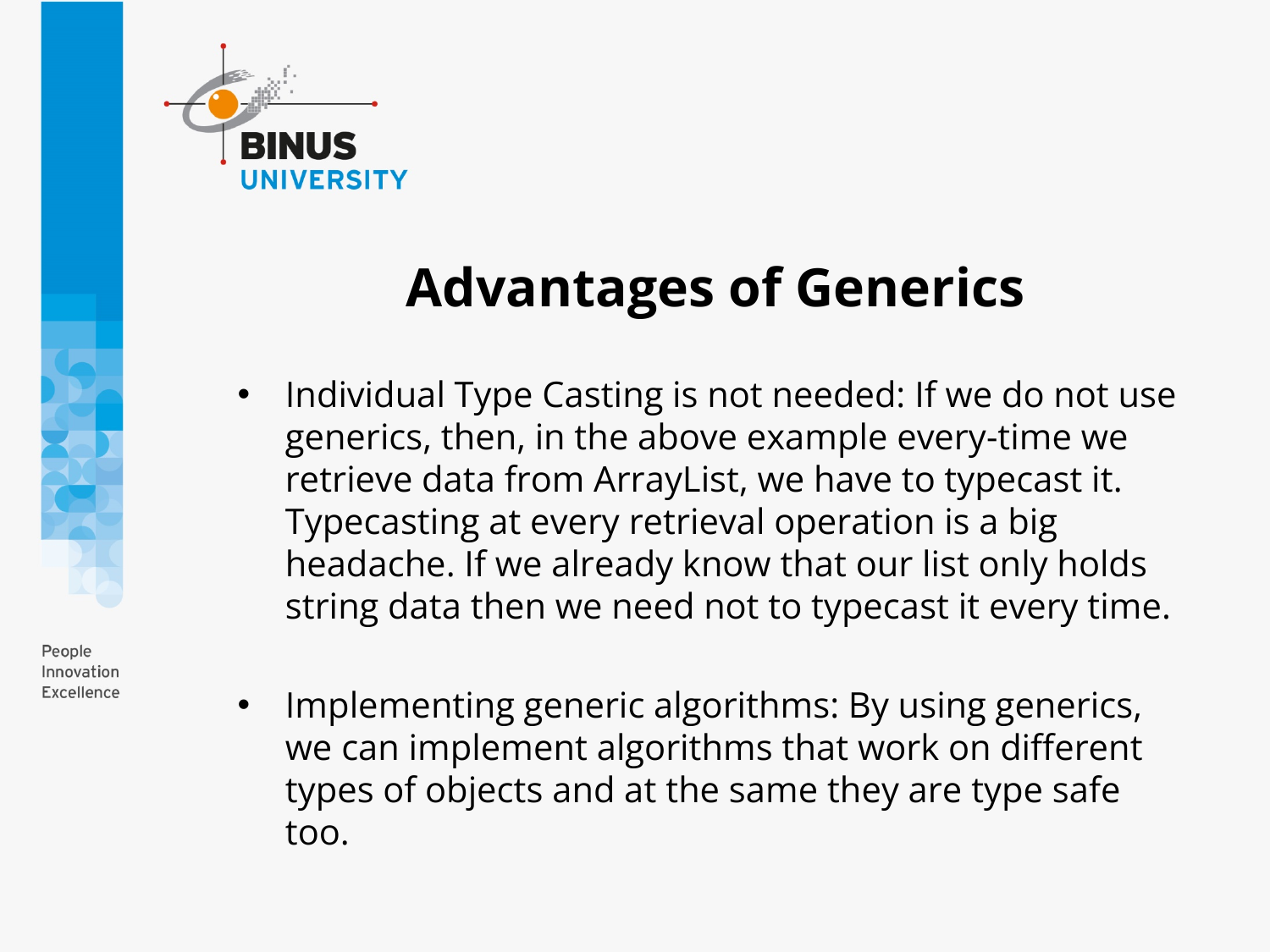

# Advantages of Generics
Individual Type Casting is not needed: If we do not use generics, then, in the above example every-time we retrieve data from ArrayList, we have to typecast it. Typecasting at every retrieval operation is a big headache. If we already know that our list only holds string data then we need not to typecast it every time.

Implementing generic algorithms: By using generics, we can implement algorithms that work on different types of objects and at the same they are type safe too.